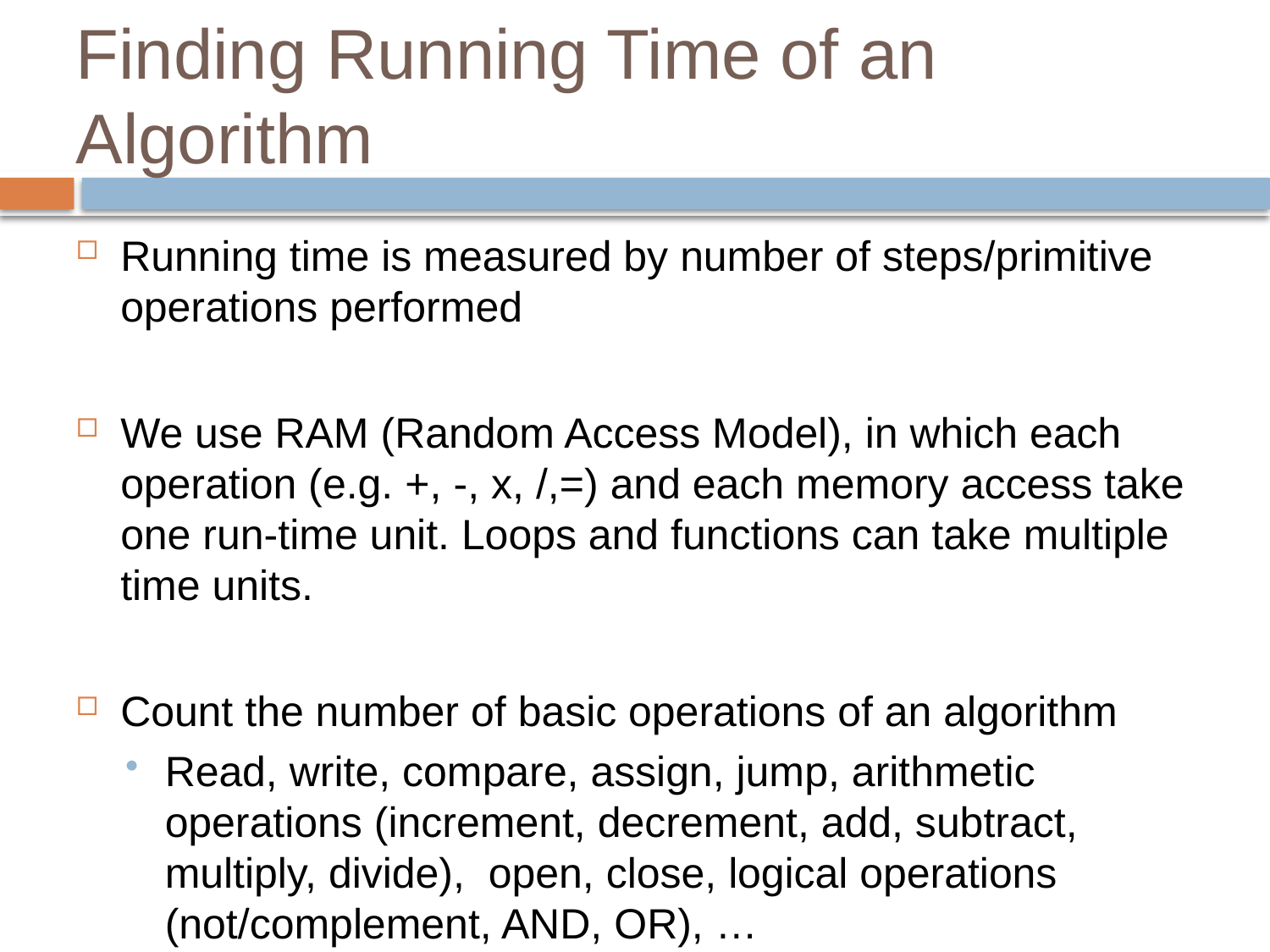

# Finding Running Time of an Algorithm
Running time is measured by number of steps/primitive operations performed

We use RAM (Random Access Model), in which each operation (e.g. +, -, x, /,=) and each memory access take one run-time unit. Loops and functions can take multiple time units.

Count the number of basic operations of an algorithm
Read, write, compare, assign, jump, arithmetic operations (increment, decrement, add, subtract, multiply, divide),  open, close, logical operations (not/complement, AND, OR), …